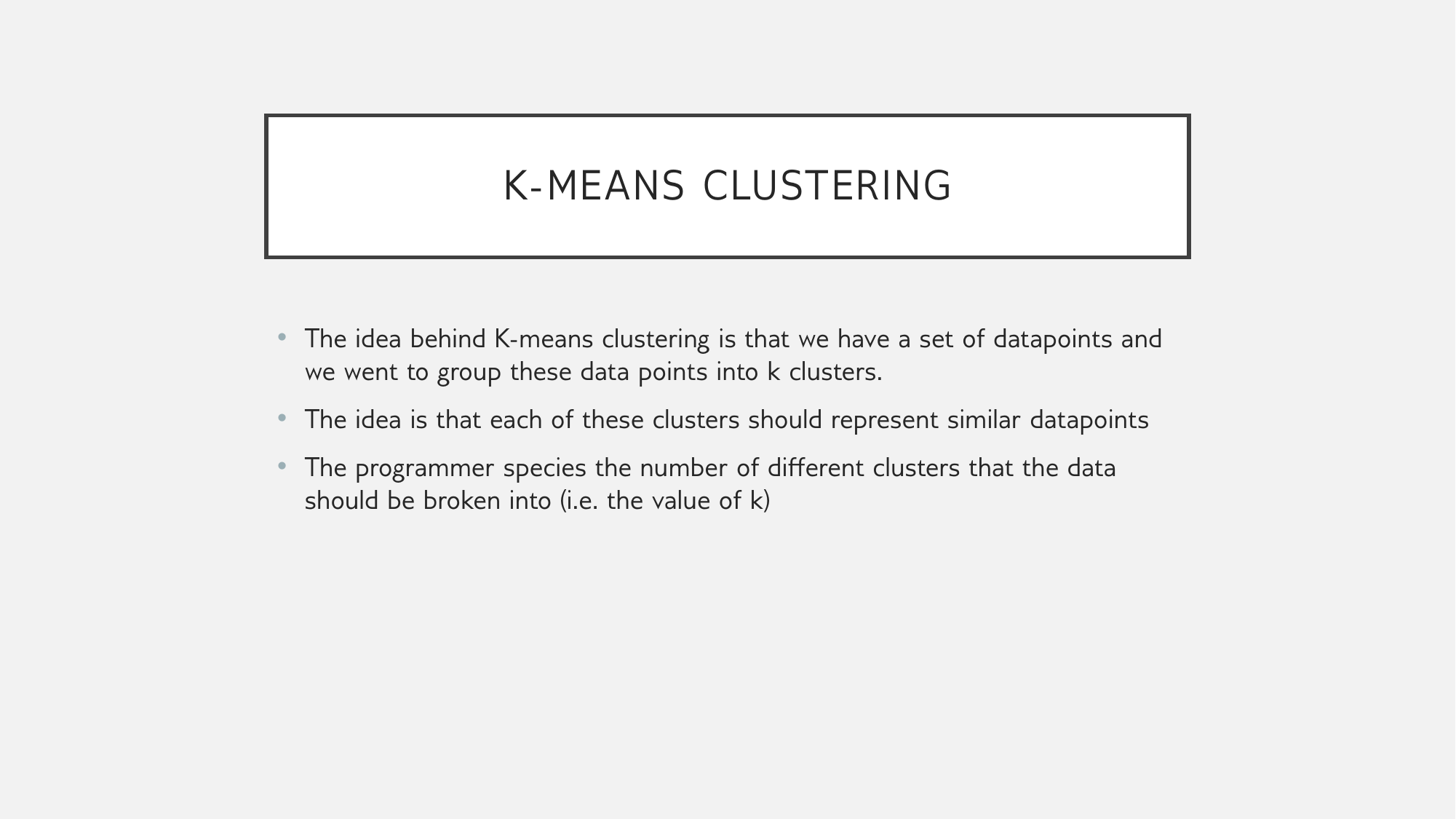

# K-Means Clustering
The idea behind K-means clustering is that we have a set of datapoints and we went to group these data points into k clusters.
The idea is that each of these clusters should represent similar datapoints
The programmer species the number of different clusters that the data should be broken into (i.e. the value of k)